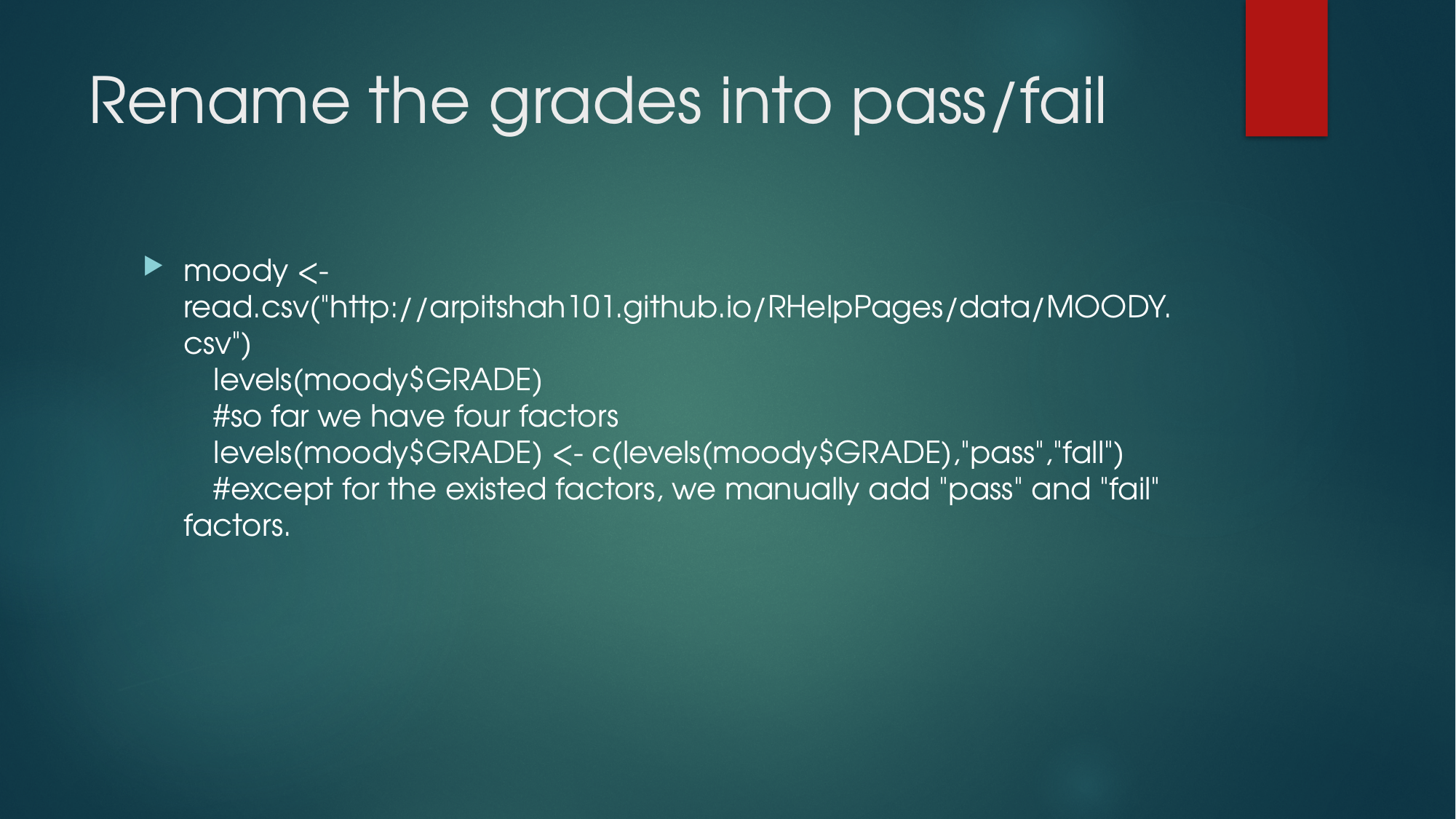

# Rename the grades into pass/fail
moody <- read.csv("http://arpitshah101.github.io/RHelpPages/data/MOODY.csv")
 levels(moody$GRADE)
 #so far we have four factors
 levels(moody$GRADE) <- c(levels(moody$GRADE),"pass","fall")
 #except for the existed factors, we manually add "pass" and "fail" factors.